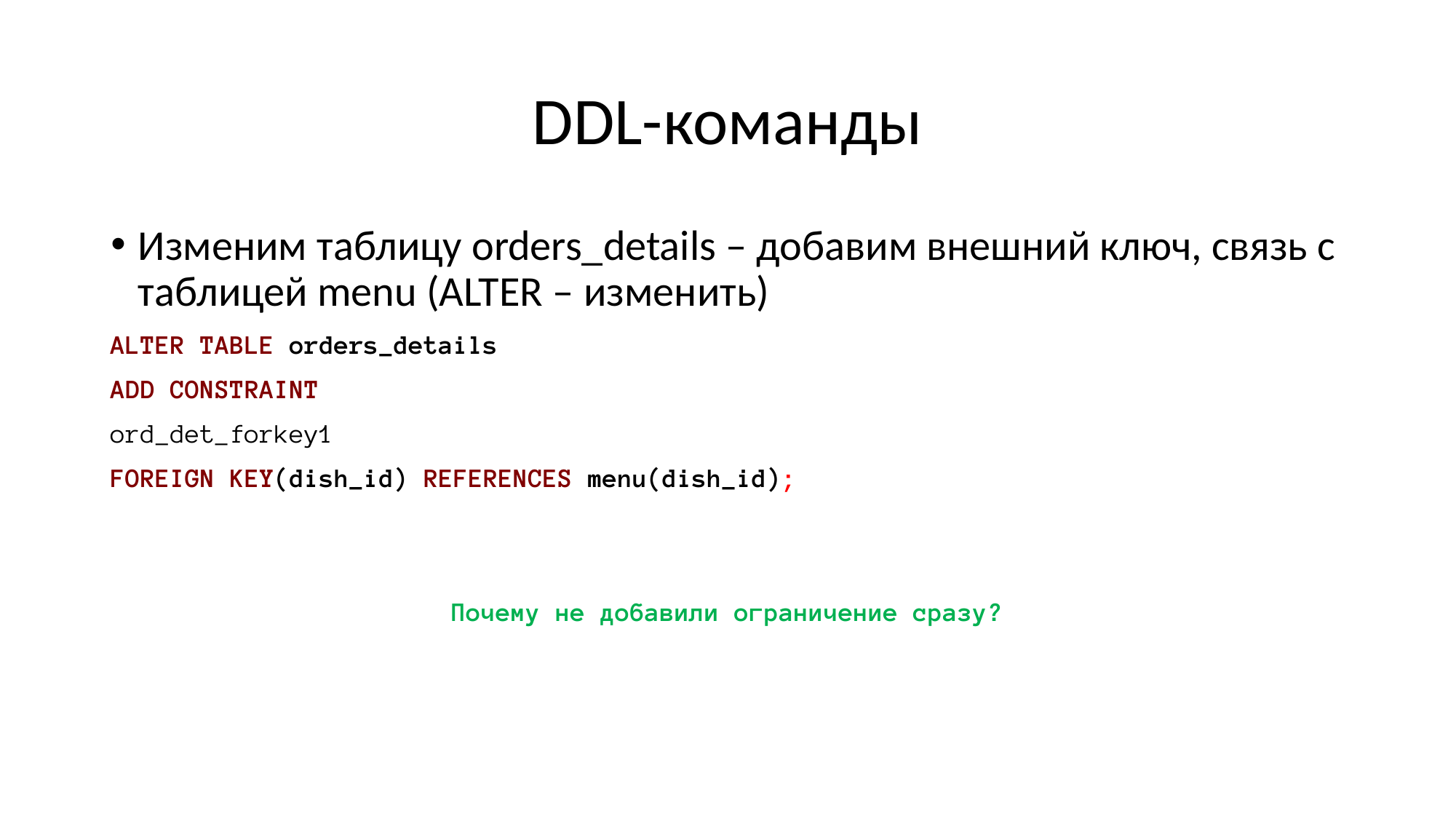

# DDL-команды
Изменим таблицу orders_details – добавим внешний ключ, связь с таблицей menu (ALTER – изменить)
ALTER TABLE orders_details
ADD CONSTRAINT
ord_det_forkey1
FOREIGN KEY(dish_id) REFERENCES menu(dish_id);

Почему не добавили ограничение сразу?